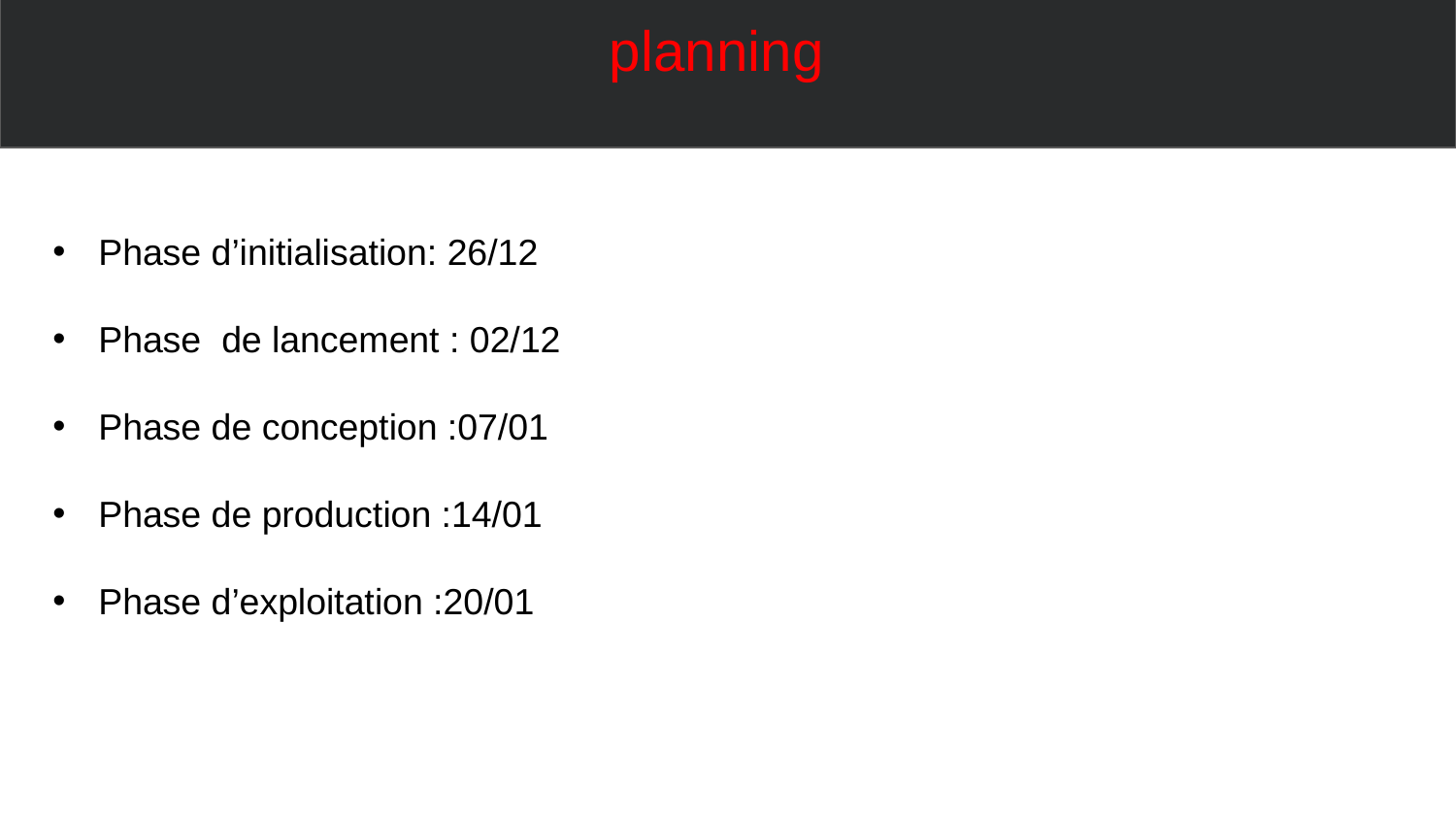

# planning

Phase d’initialisation: 26/12

Phase  de lancement : 02/12

Phase de conception :07/01

Phase de production :14/01

Phase d’exploitation :20/01